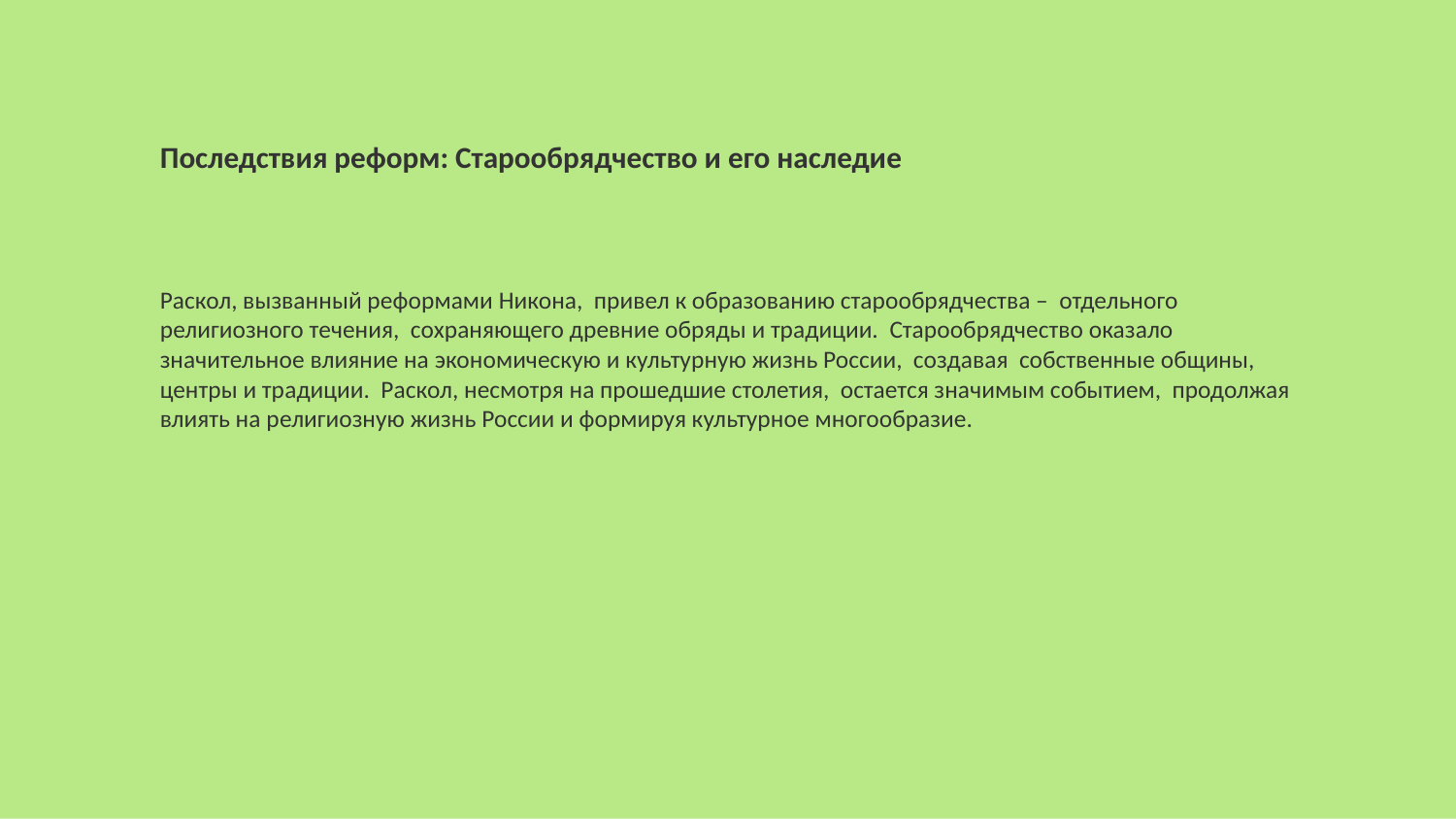

Последствия реформ: Старообрядчество и его наследие
Раскол, вызванный реформами Никона,  привел к образованию старообрядчества –  отдельного религиозного течения,  сохраняющего древние обряды и традиции.  Старообрядчество оказало значительное влияние на экономическую и культурную жизнь России,  создавая  собственные общины,  центры и традиции.  Раскол, несмотря на прошедшие столетия,  остается значимым событием,  продолжая влиять на религиозную жизнь России и формируя культурное многообразие.